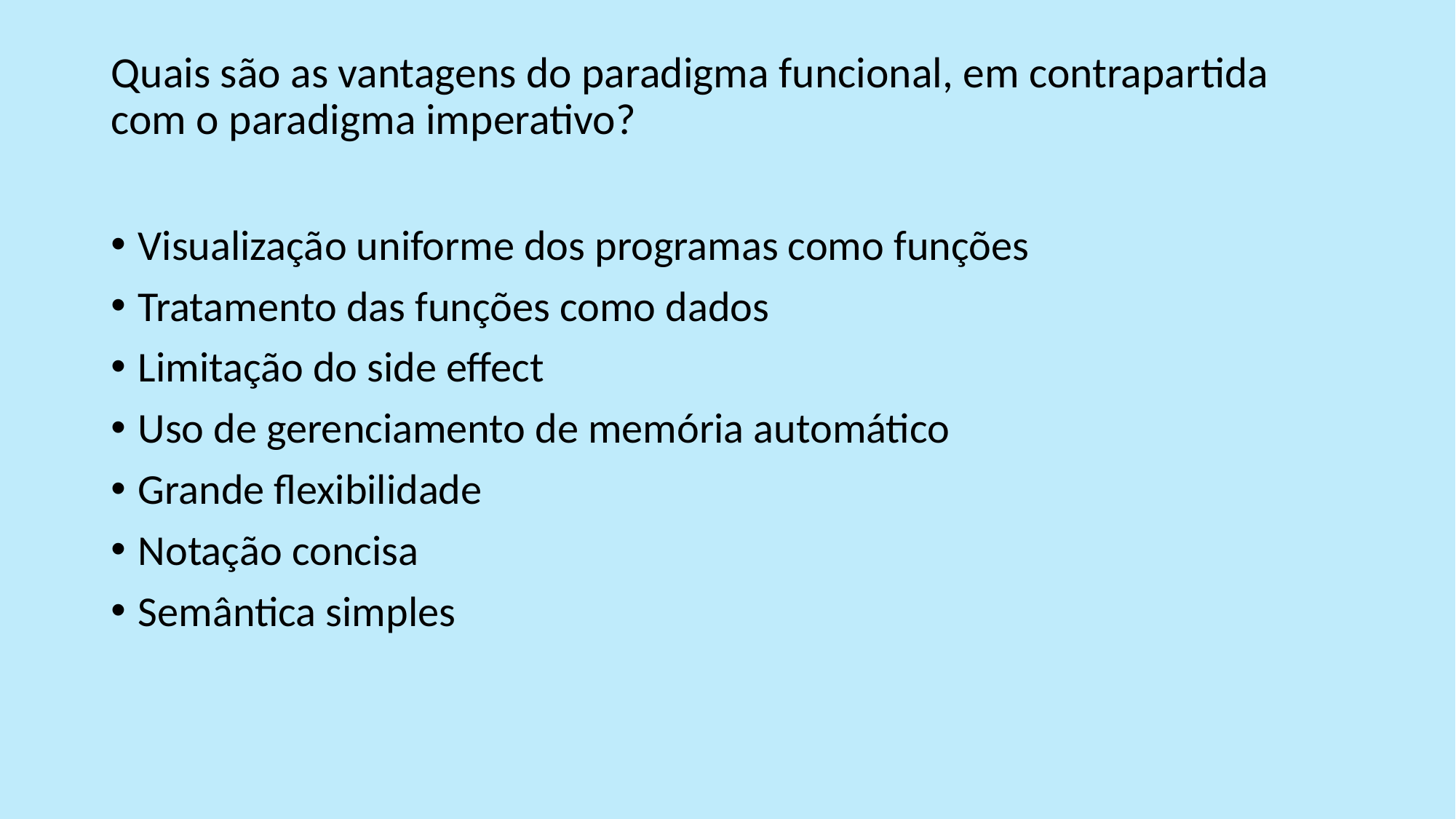

# Quais são as vantagens do paradigma funcional, em contrapartida com o paradigma imperativo?
Visualização uniforme dos programas como funções
Tratamento das funções como dados
Limitação do side effect
Uso de gerenciamento de memória automático
Grande flexibilidade
Notação concisa
Semântica simples